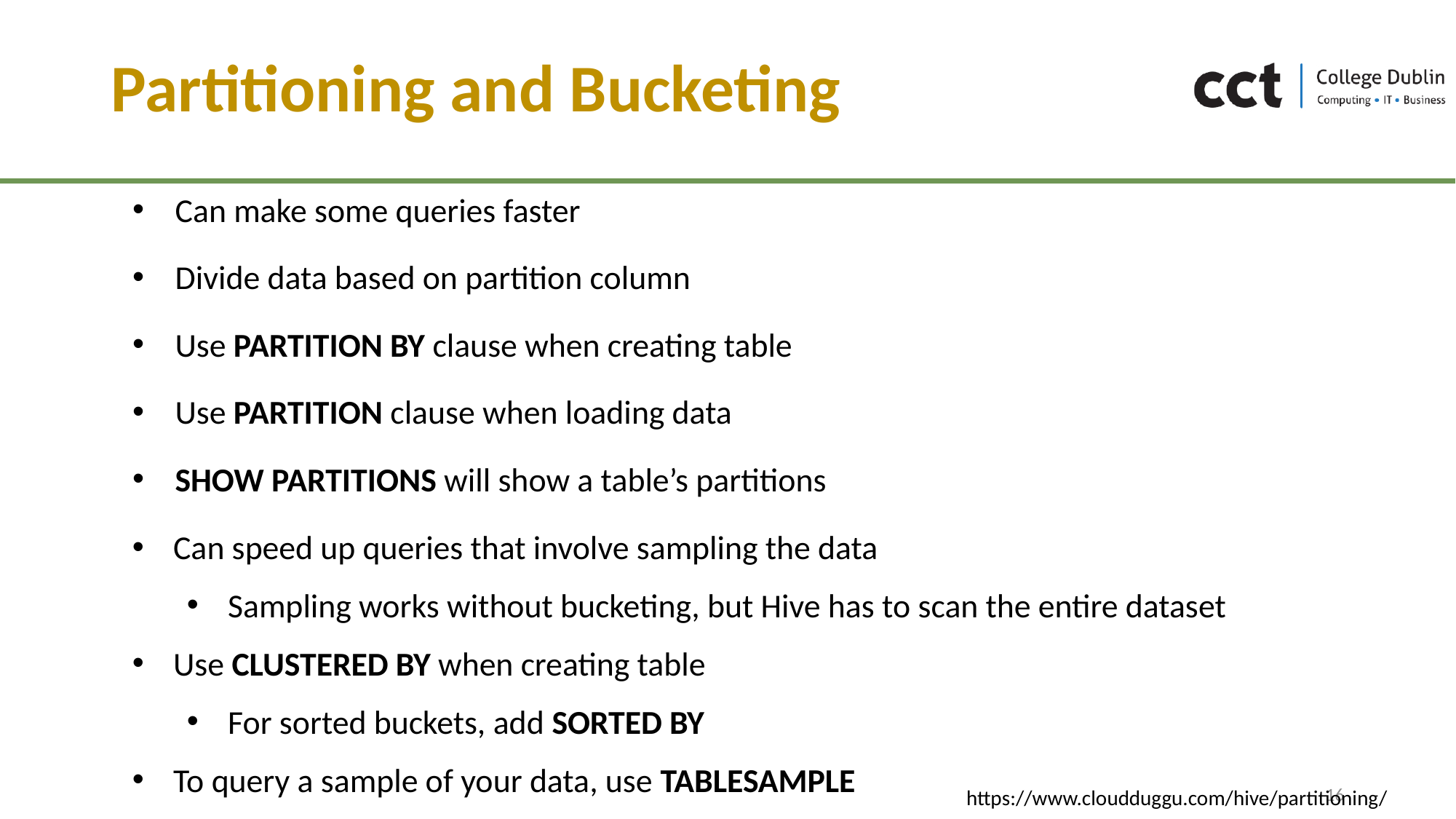

# Partitioning and Bucketing
Can make some queries faster
Divide data based on partition column
Use PARTITION BY clause when creating table
Use PARTITION clause when loading data
SHOW PARTITIONS will show a table’s partitions
Can speed up queries that involve sampling the data
Sampling works without bucketing, but Hive has to scan the entire dataset
Use CLUSTERED BY when creating table
For sorted buckets, add SORTED BY
To query a sample of your data, use TABLESAMPLE
16
https://www.cloudduggu.com/hive/partitioning/